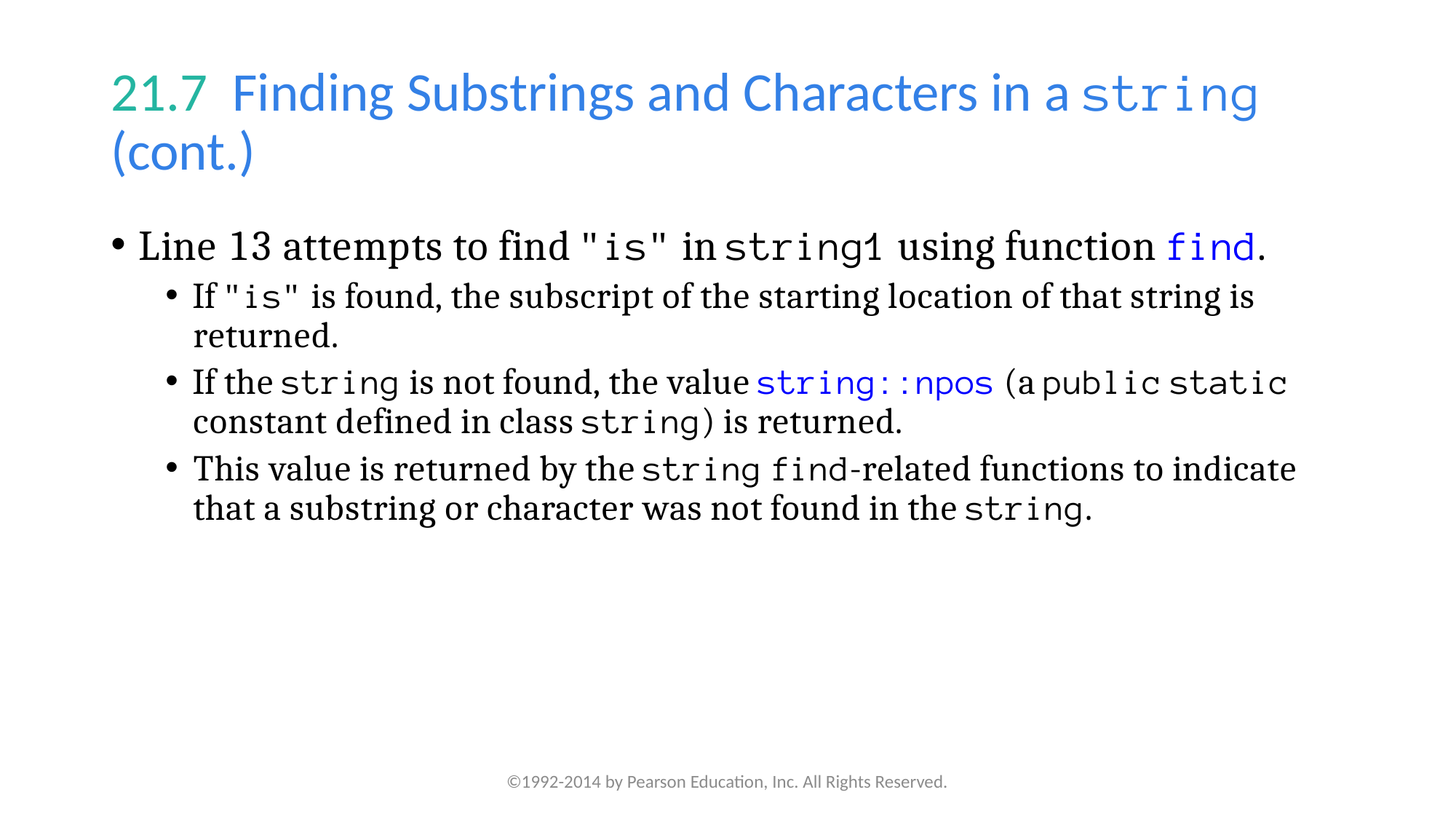

# 21.7  Finding Substrings and Characters in a string (cont.)
Line 13 attempts to find "is" in string1 using function find.
If "is" is found, the subscript of the starting location of that string is returned.
If the string is not found, the value string::npos (a public static constant defined in class string) is returned.
This value is returned by the string find-related functions to indicate that a substring or character was not found in the string.
©1992-2014 by Pearson Education, Inc. All Rights Reserved.